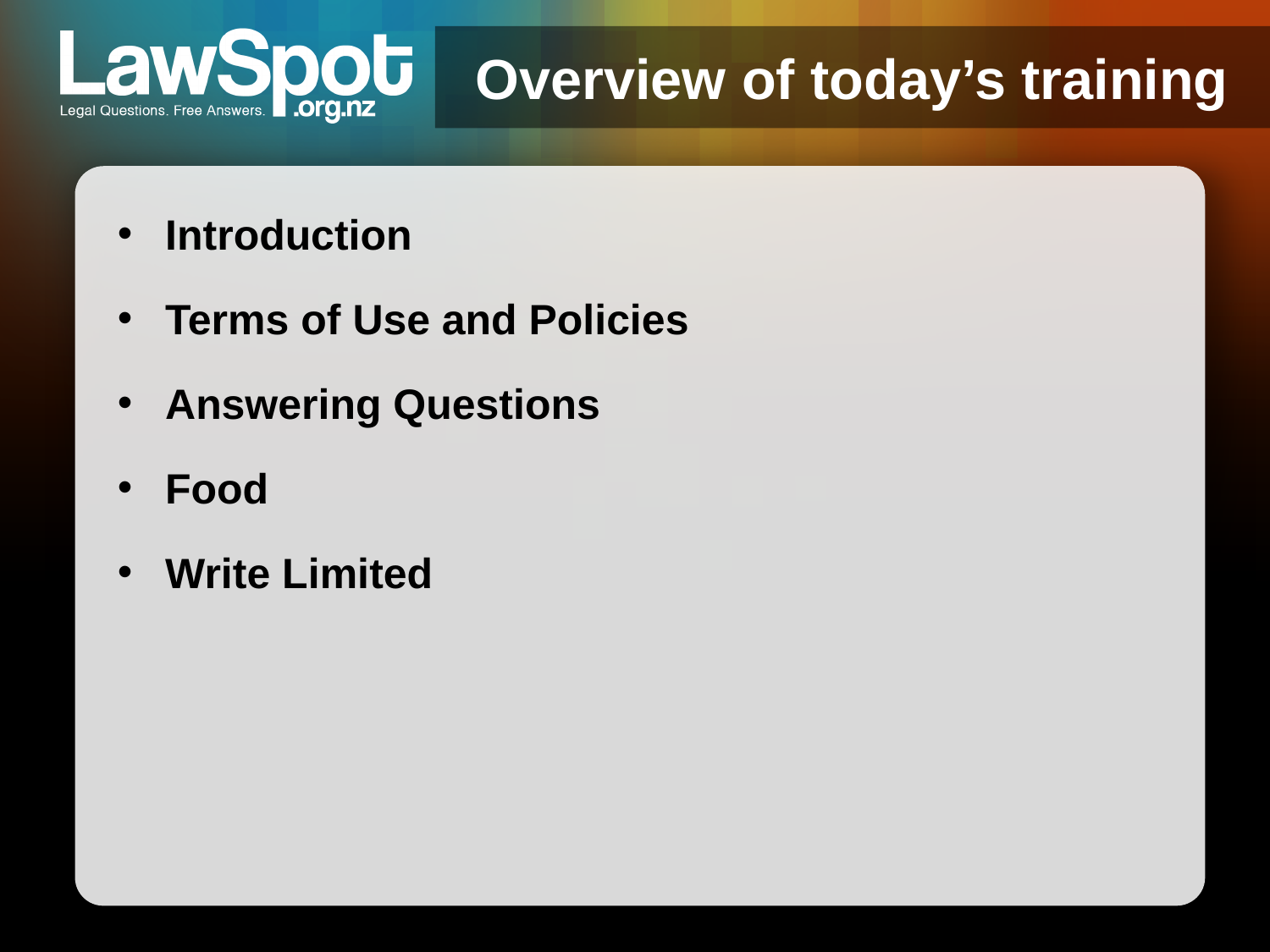

# Overview of today’s training
Introduction
Terms of Use and Policies
Answering Questions
Food
Write Limited